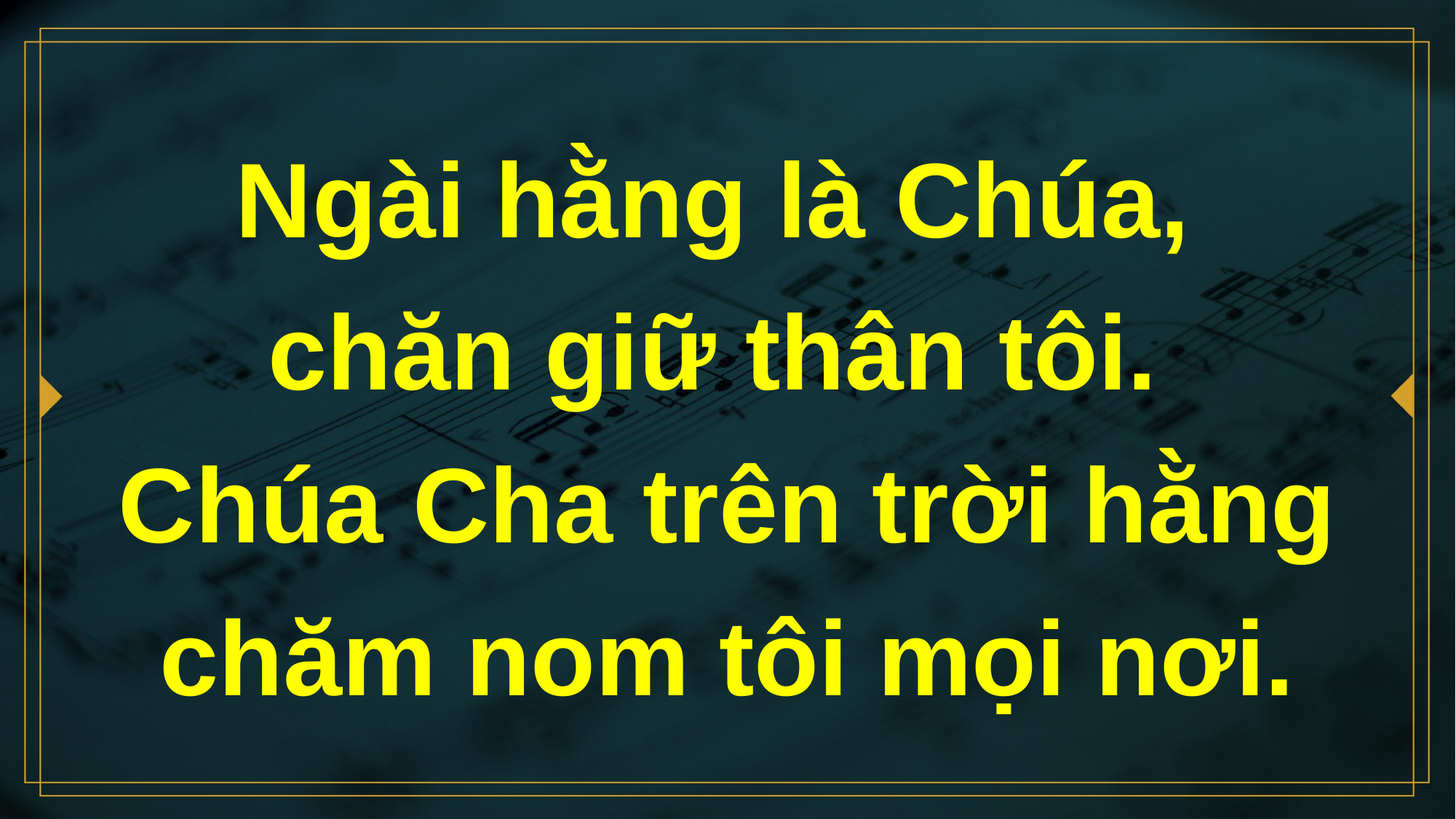

# Ngài hằng là Chúa, chăn giữ thân tôi. Chúa Cha trên trời hằng chăm nom tôi mọi nơi.